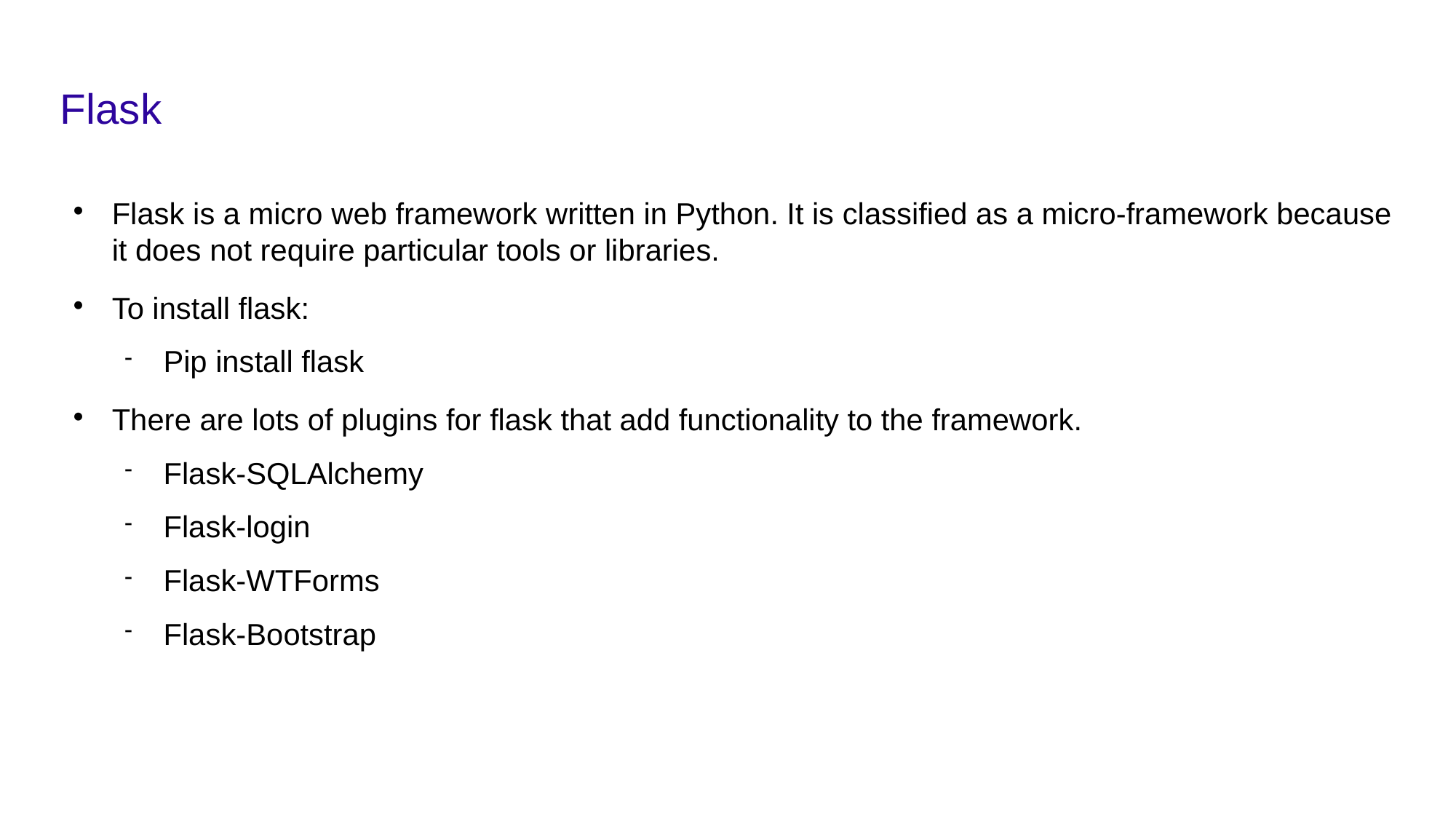

# Flask
Flask is a micro web framework written in Python. It is classified as a micro-framework because it does not require particular tools or libraries.
To install flask:
Pip install flask
There are lots of plugins for flask that add functionality to the framework.
Flask-SQLAlchemy
Flask-login
Flask-WTForms
Flask-Bootstrap